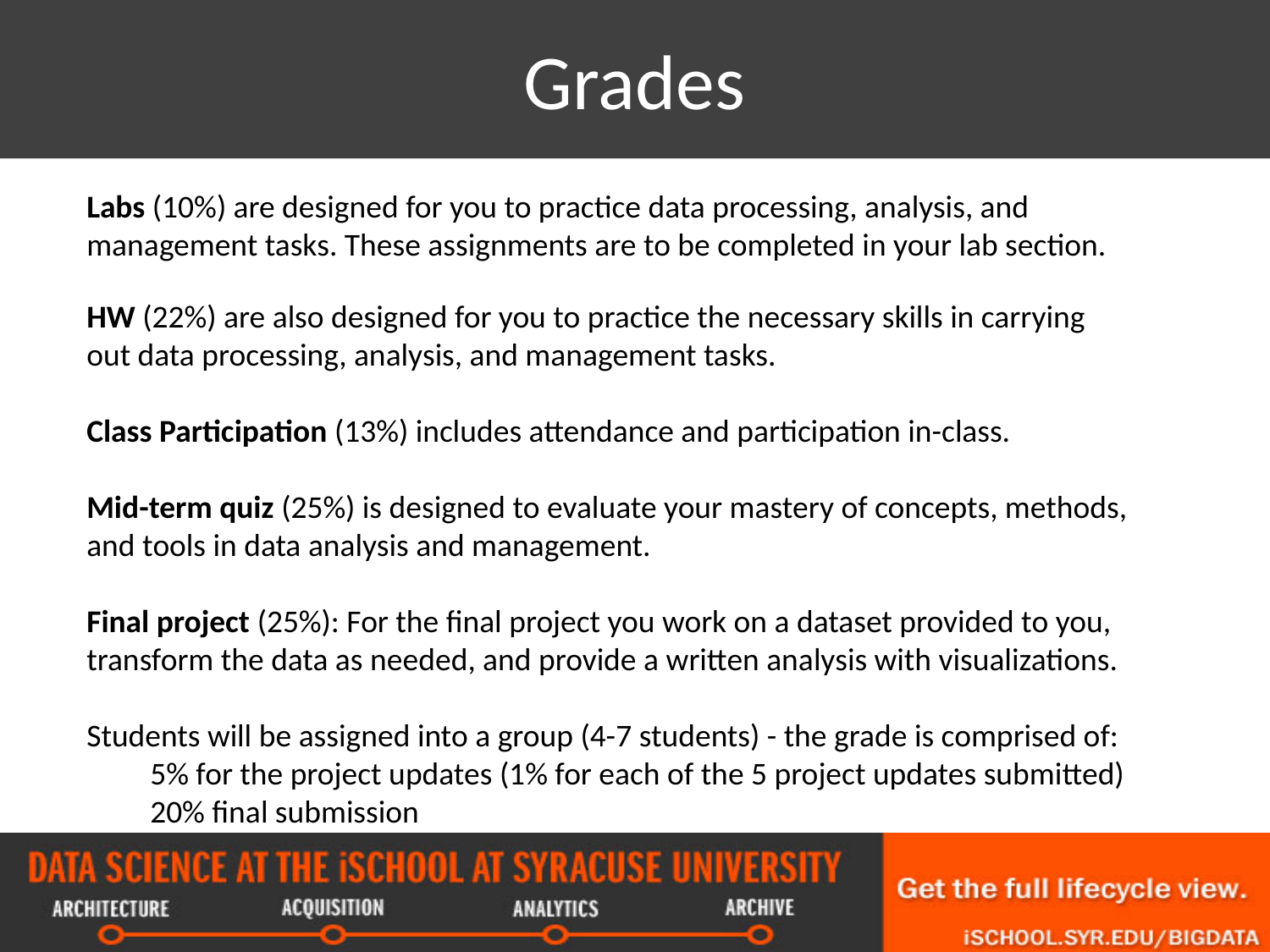

# Grades
Labs (10%) are designed for you to practice data processing, analysis, and management tasks. These assignments are to be completed in your lab section.
HW (22%) are also designed for you to practice the necessary skills in carrying out data processing, analysis, and management tasks.
Class Participation (13%) includes attendance and participation in-class.
Mid-term quiz (25%) is designed to evaluate your mastery of concepts, methods, and tools in data analysis and management.
Final project (25%): For the final project you work on a dataset provided to you, transform the data as needed, and provide a written analysis with visualizations.
Students will be assigned into a group (4-7 students) - the grade is comprised of:
5% for the project updates (1% for each of the 5 project updates submitted)
20% final submission